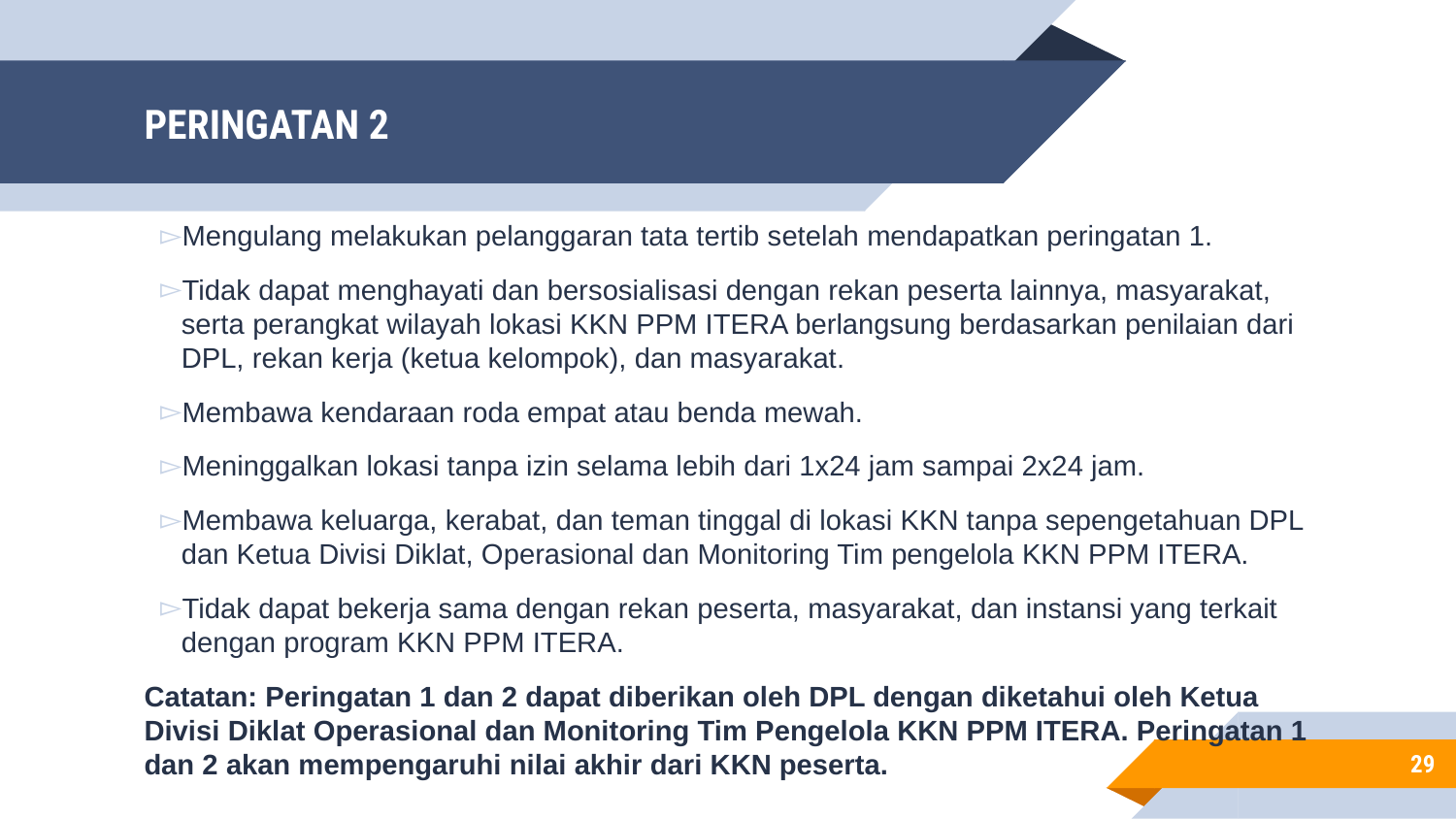

# PERINGATAN 2
Mengulang melakukan pelanggaran tata tertib setelah mendapatkan peringatan 1.
Tidak dapat menghayati dan bersosialisasi dengan rekan peserta lainnya, masyarakat, serta perangkat wilayah lokasi KKN PPM ITERA berlangsung berdasarkan penilaian dari DPL, rekan kerja (ketua kelompok), dan masyarakat.
Membawa kendaraan roda empat atau benda mewah.
Meninggalkan lokasi tanpa izin selama lebih dari 1x24 jam sampai 2x24 jam.
Membawa keluarga, kerabat, dan teman tinggal di lokasi KKN tanpa sepengetahuan DPL dan Ketua Divisi Diklat, Operasional dan Monitoring Tim pengelola KKN PPM ITERA.
Tidak dapat bekerja sama dengan rekan peserta, masyarakat, dan instansi yang terkait dengan program KKN PPM ITERA.
Catatan: Peringatan 1 dan 2 dapat diberikan oleh DPL dengan diketahui oleh Ketua Divisi Diklat Operasional dan Monitoring Tim Pengelola KKN PPM ITERA. Peringatan 1 dan 2 akan mempengaruhi nilai akhir dari KKN peserta.
29